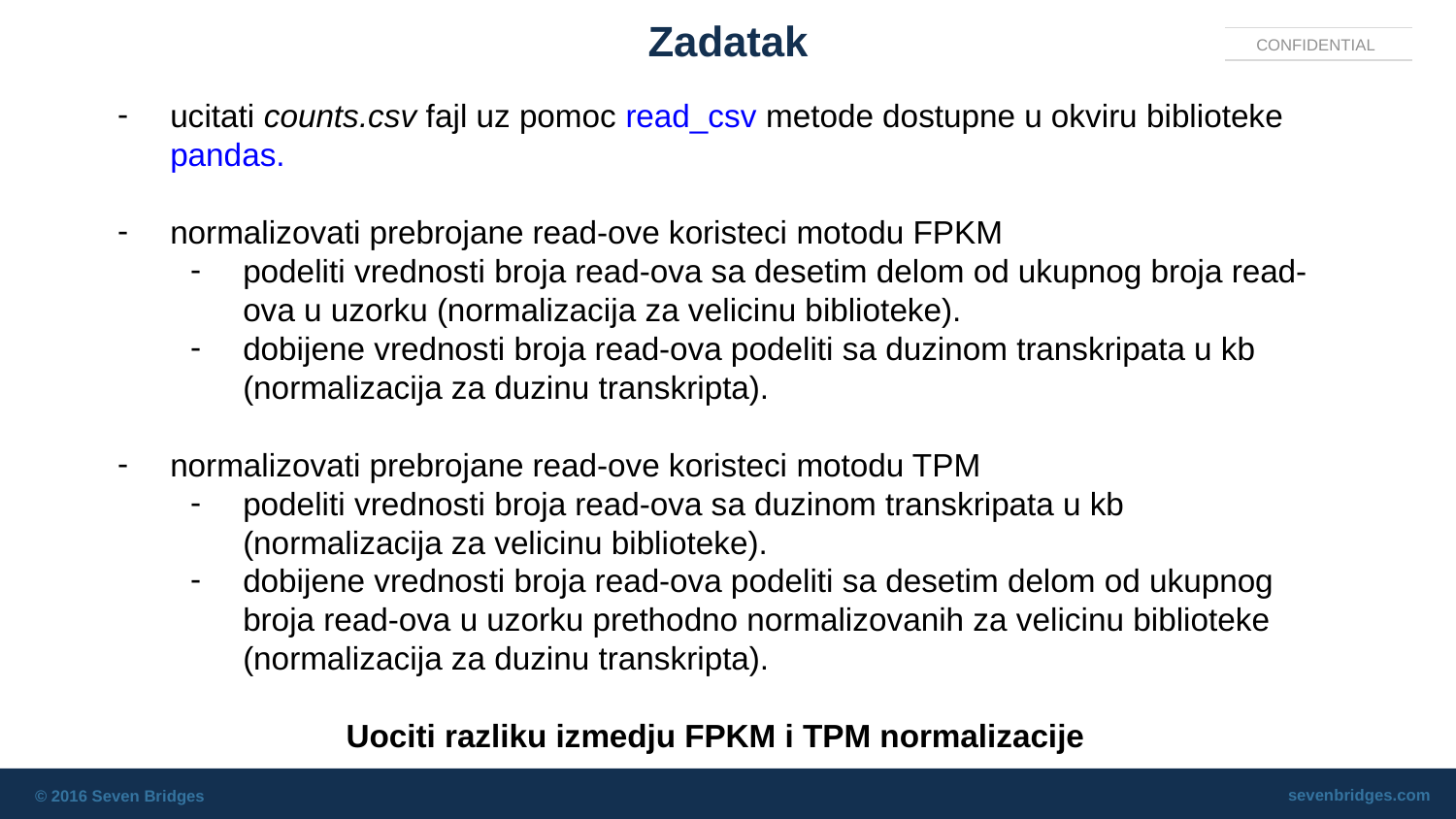

# Zadatak
ucitati counts.csv fajl uz pomoc read_csv metode dostupne u okviru biblioteke pandas.

normalizovati prebrojane read-ove koristeci motodu FPKM
podeliti vrednosti broja read-ova sa desetim delom od ukupnog broja read-ova u uzorku (normalizacija za velicinu biblioteke).
dobijene vrednosti broja read-ova podeliti sa duzinom transkripata u kb (normalizacija za duzinu transkripta).

normalizovati prebrojane read-ove koristeci motodu TPM
podeliti vrednosti broja read-ova sa duzinom transkripata u kb (normalizacija za velicinu biblioteke).
dobijene vrednosti broja read-ova podeliti sa desetim delom od ukupnog broja read-ova u uzorku prethodno normalizovanih za velicinu biblioteke (normalizacija za duzinu transkripta).

Uociti razliku izmedju FPKM i TPM normalizacije